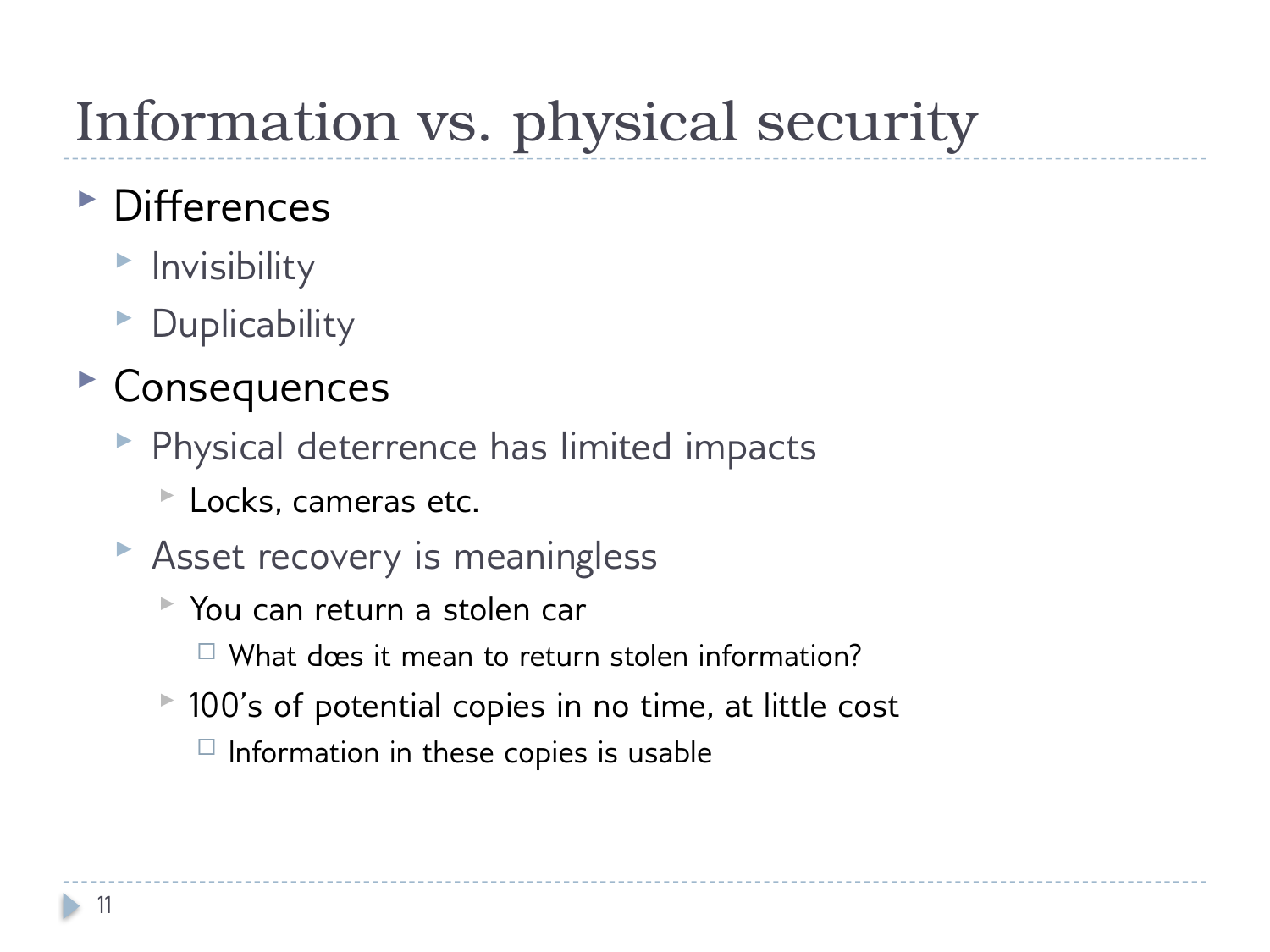

# Information vs. physical security
Differences
Invisibility
Duplicability
Consequences
Physical deterrence has limited impacts
Locks, cameras etc.
Asset recovery is meaningless
You can return a stolen car
What does it mean to return stolen information?
100’s of potential copies in no time, at little cost
Information in these copies is usable
11